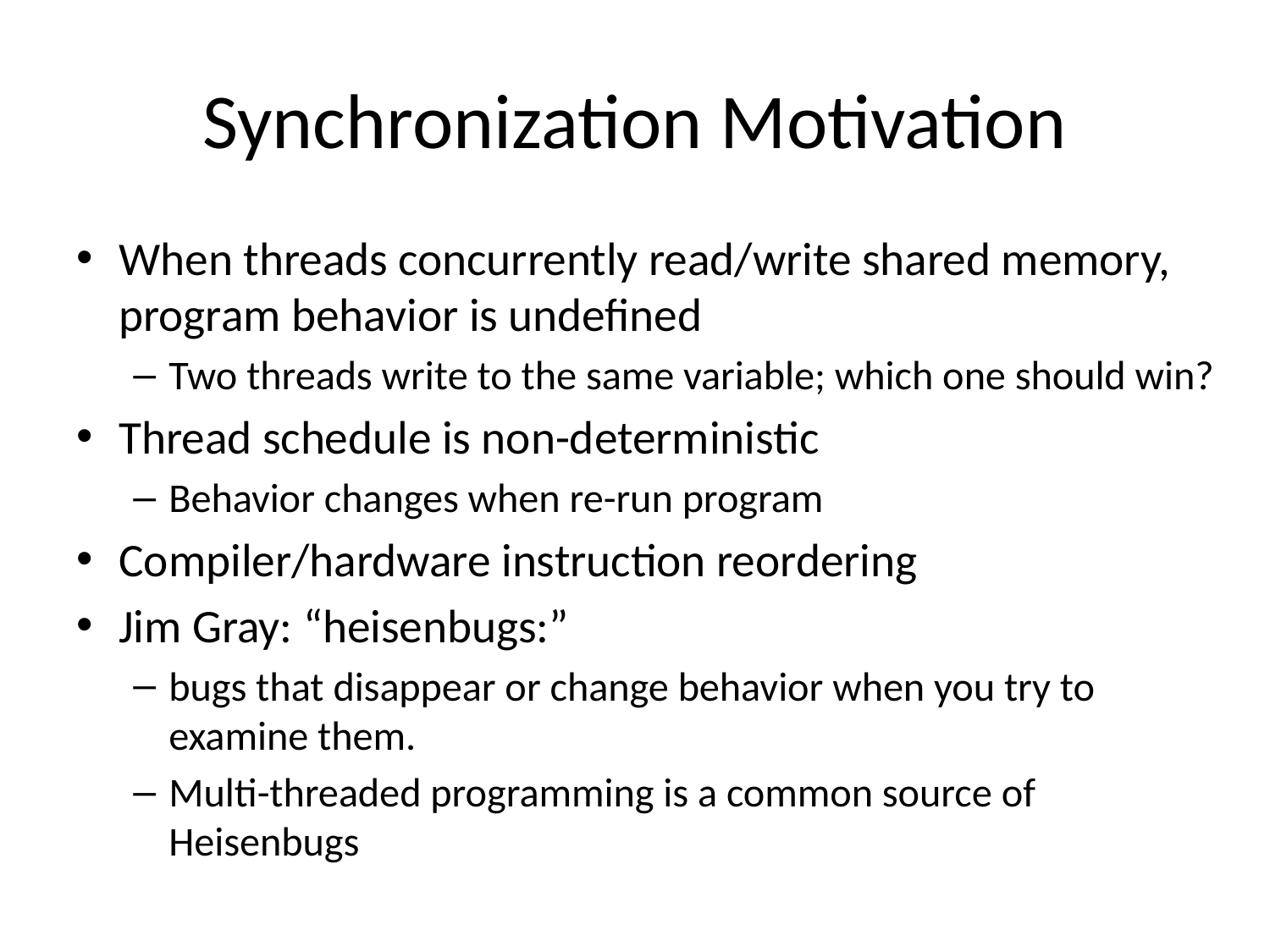

# Synchronization Motivation
When threads concurrently read/write shared memory, program behavior is undefined
Two threads write to the same variable; which one should win?
Thread schedule is non-deterministic
Behavior changes when re-run program
Compiler/hardware instruction reordering
Jim Gray: “heisenbugs:”
bugs that disappear or change behavior when you try to examine them.
Multi-threaded programming is a common source of Heisenbugs